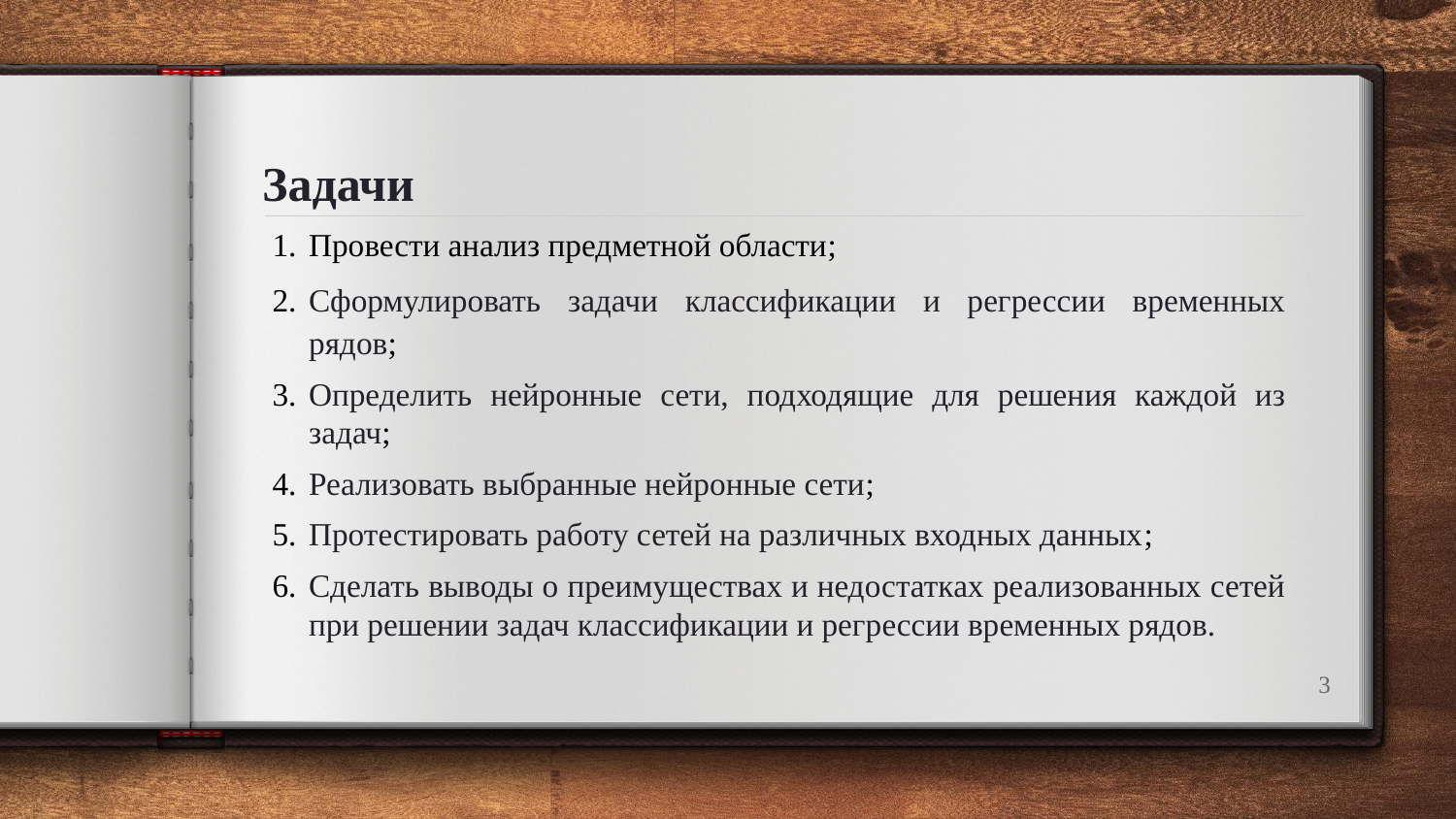

# Задачи
Провести анализ предметной области;
Сформулировать задачи классификации и регрессии временных рядов;
Определить нейронные сети, подходящие для решения каждой из задач;
Реализовать выбранные нейронные сети;
Протестировать работу сетей на различных входных данных;
Сделать выводы о преимуществах и недостатках реализованных сетей при решении задач классификации и регрессии временных рядов.

3